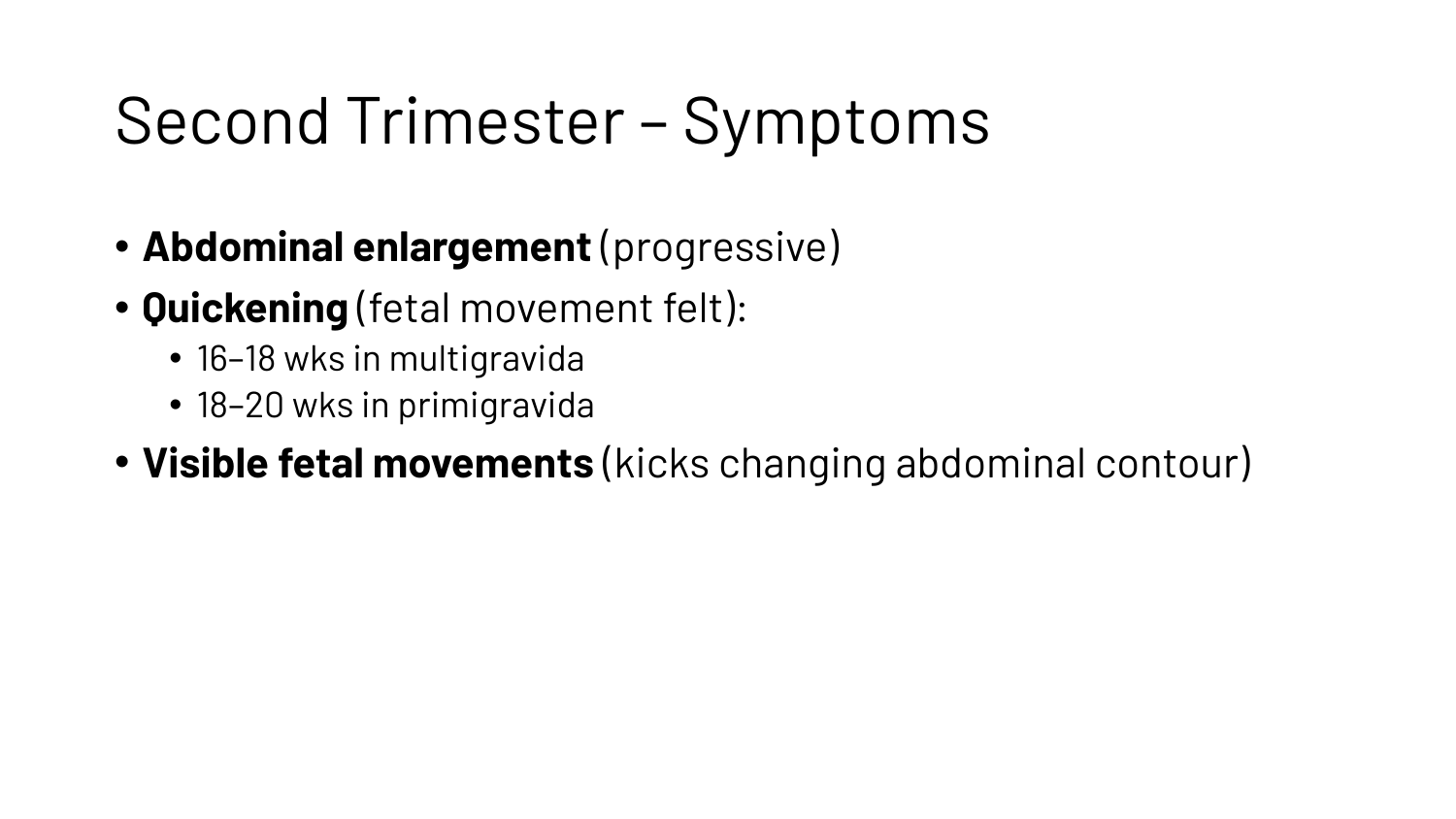

# Second Trimester – Symptoms
Abdominal enlargement (progressive)
Quickening (fetal movement felt):
16–18 wks in multigravida
18–20 wks in primigravida
Visible fetal movements (kicks changing abdominal contour)